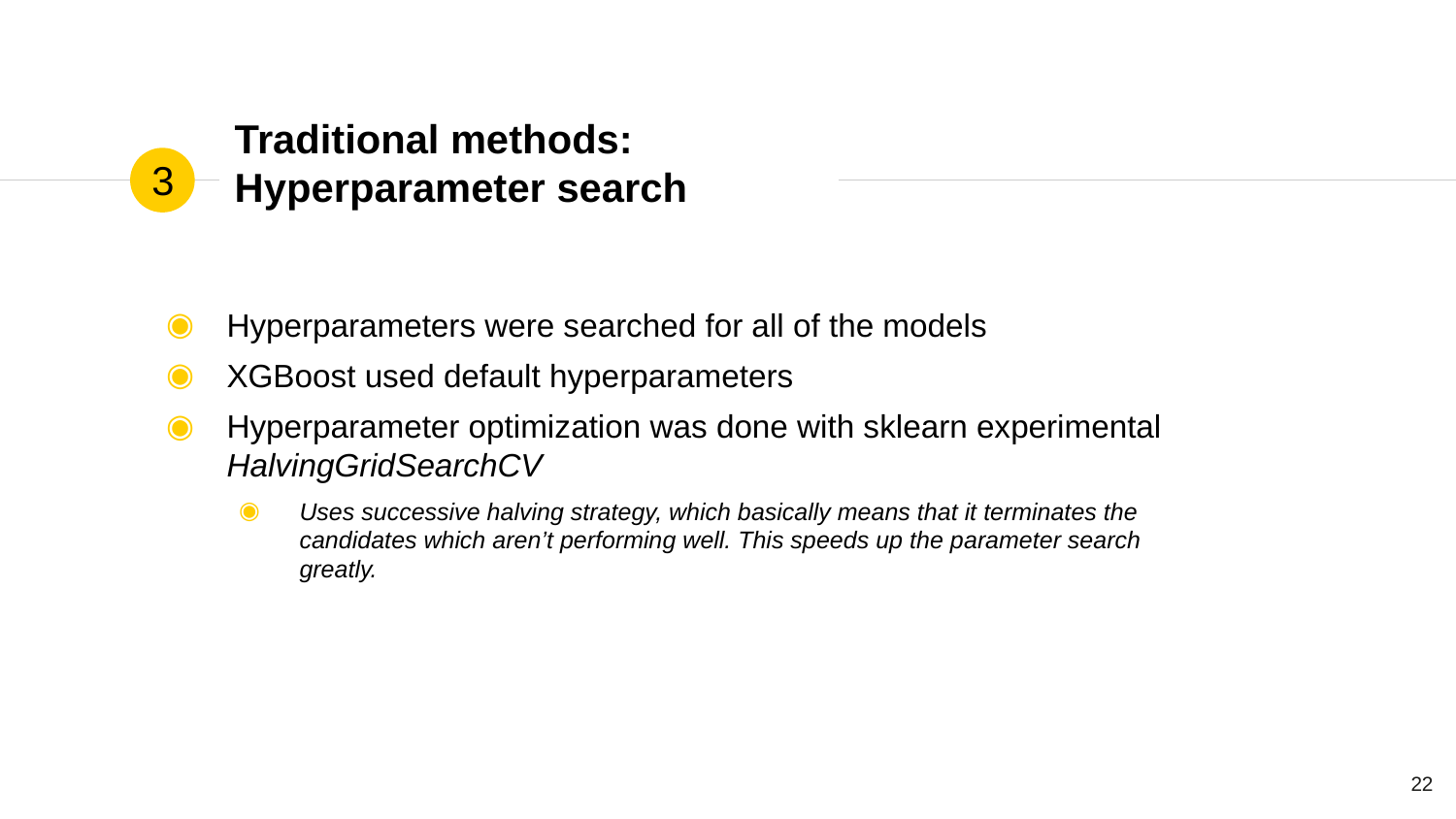

# Traditional methods: Hyperparameter search
3
Hyperparameters were searched for all of the models
XGBoost used default hyperparameters
Hyperparameter optimization was done with sklearn experimental HalvingGridSearchCV
Uses successive halving strategy, which basically means that it terminates the candidates which aren’t performing well. This speeds up the parameter search greatly.
22